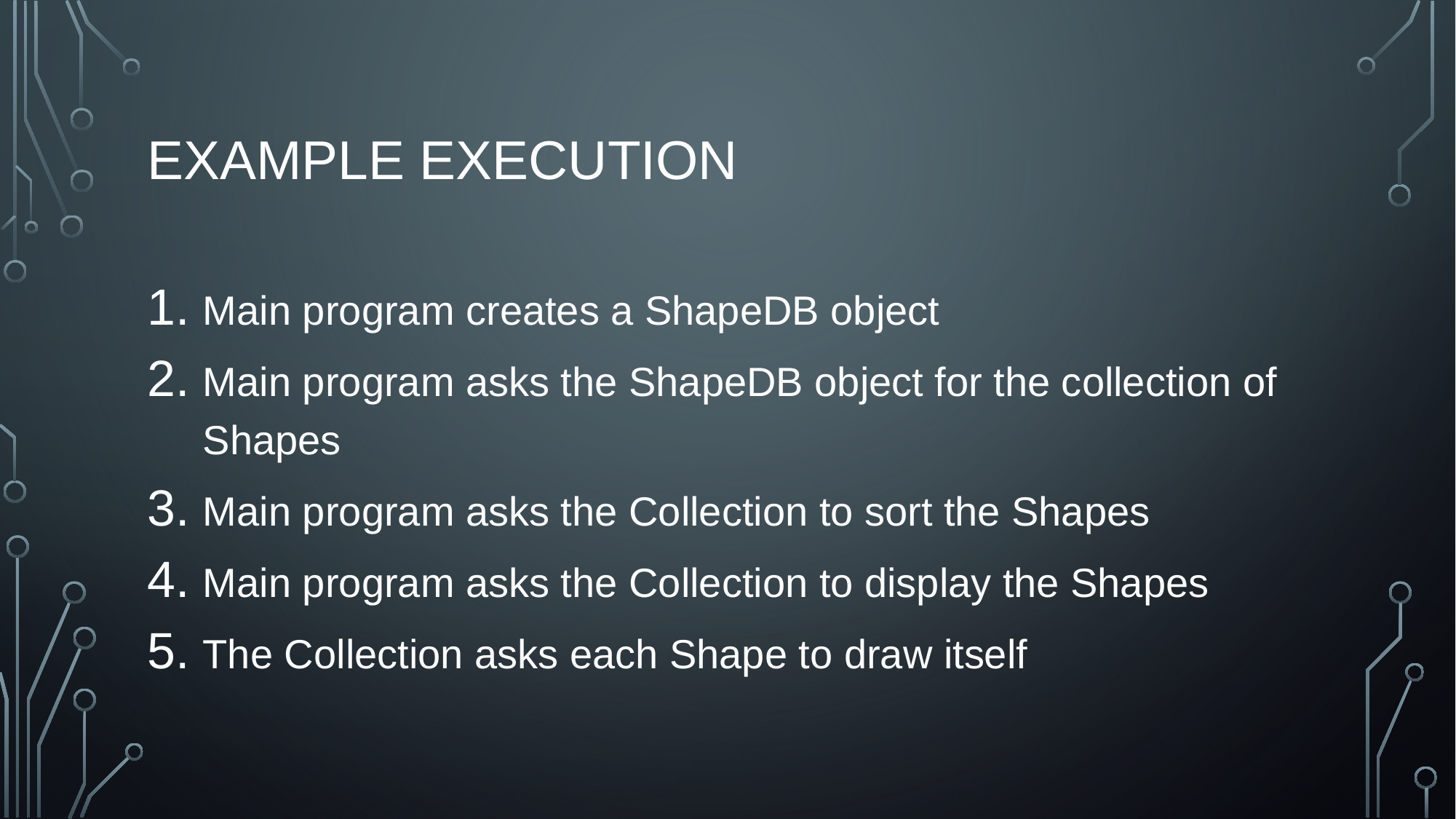

# Example execution
Main program creates a ShapeDB object
Main program asks the ShapeDB object for the collection of Shapes
Main program asks the Collection to sort the Shapes
Main program asks the Collection to display the Shapes
The Collection asks each Shape to draw itself